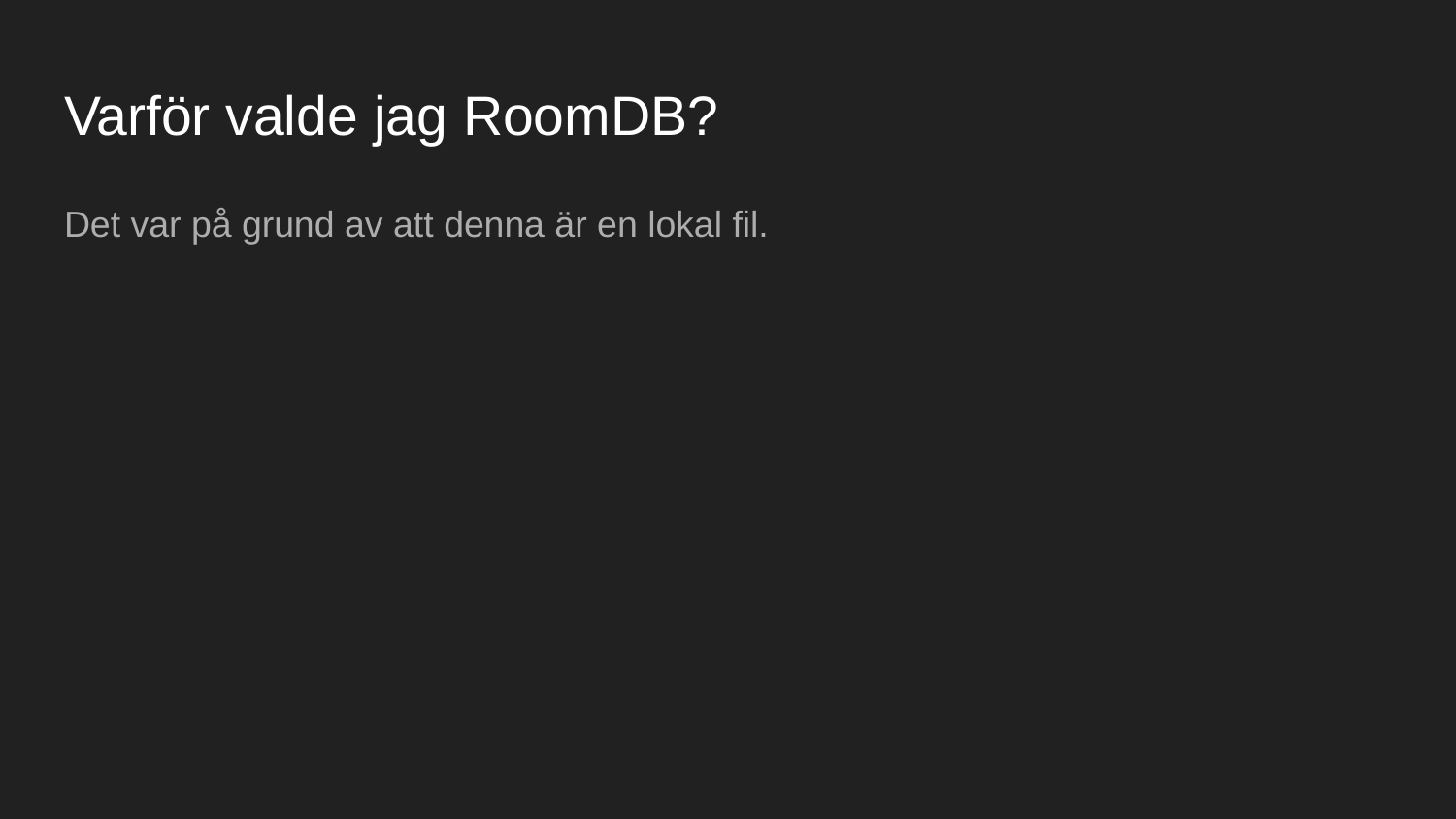

# Varför valde jag RoomDB?
Det var på grund av att denna är en lokal fil.